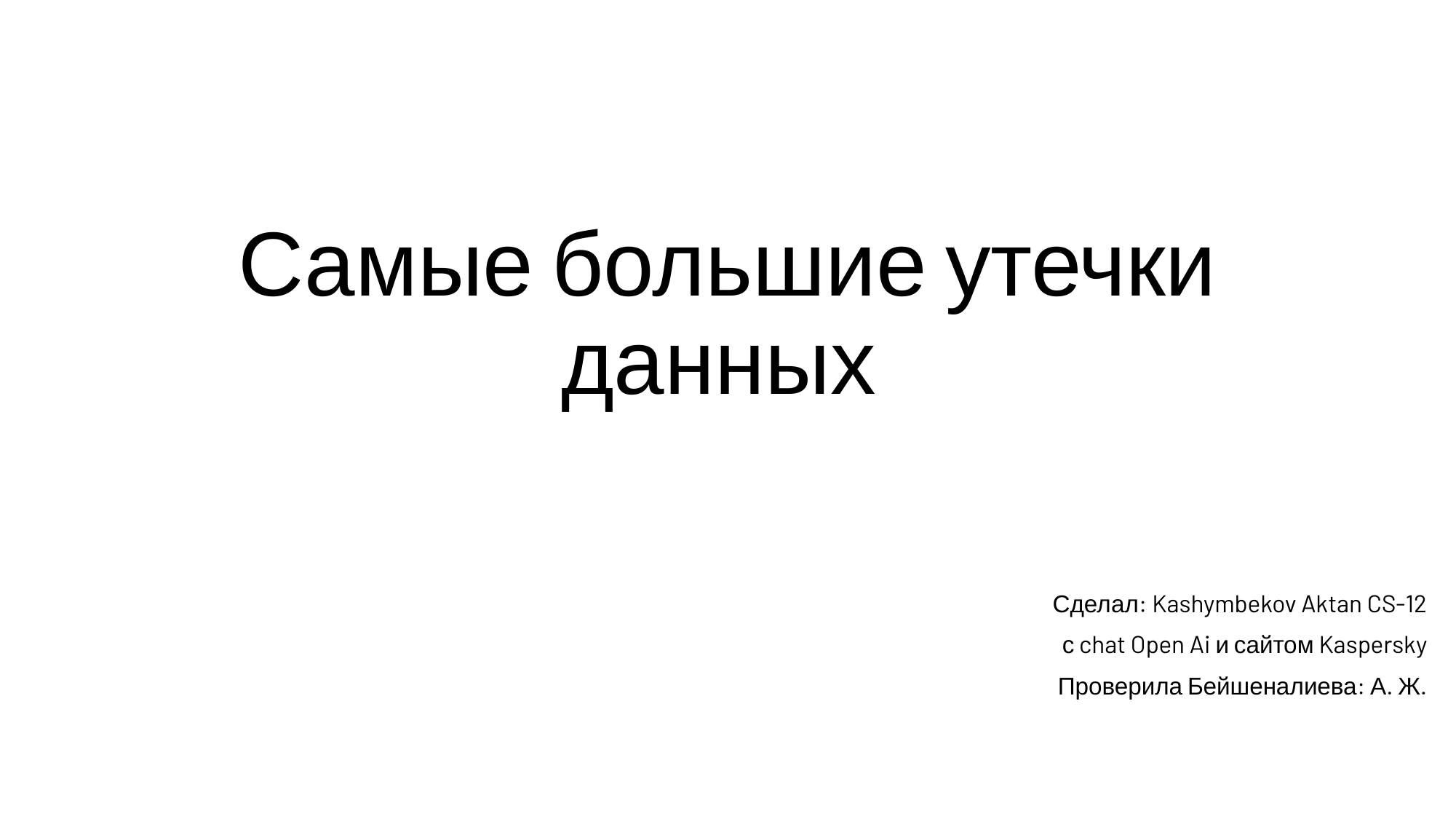

# Самые большие утечки данных
Сделал: Kashymbekov Aktan CS-12
с chat Open Ai и сайтом Kaspersky
Проверила Бейшеналиева: А. Ж.